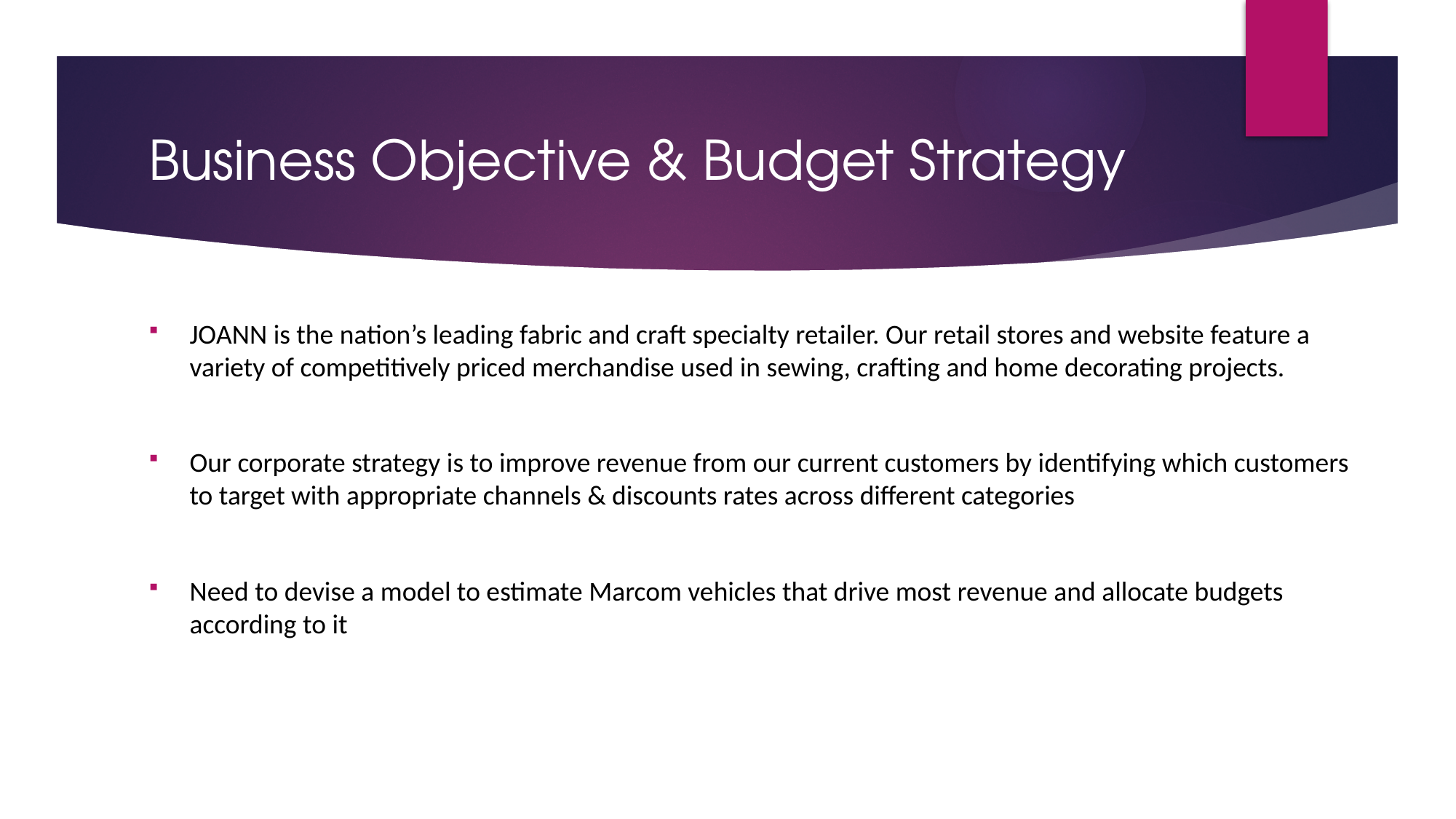

# Business Objective & Budget Strategy
JOANN is the nation’s leading fabric and craft specialty retailer. Our retail stores and website feature a variety of competitively priced merchandise used in sewing, crafting and home decorating projects.

Our corporate strategy is to improve revenue from our current customers by identifying which customers to target with appropriate channels & discounts rates across different categories

Need to devise a model to estimate Marcom vehicles that drive most revenue and allocate budgets according to it